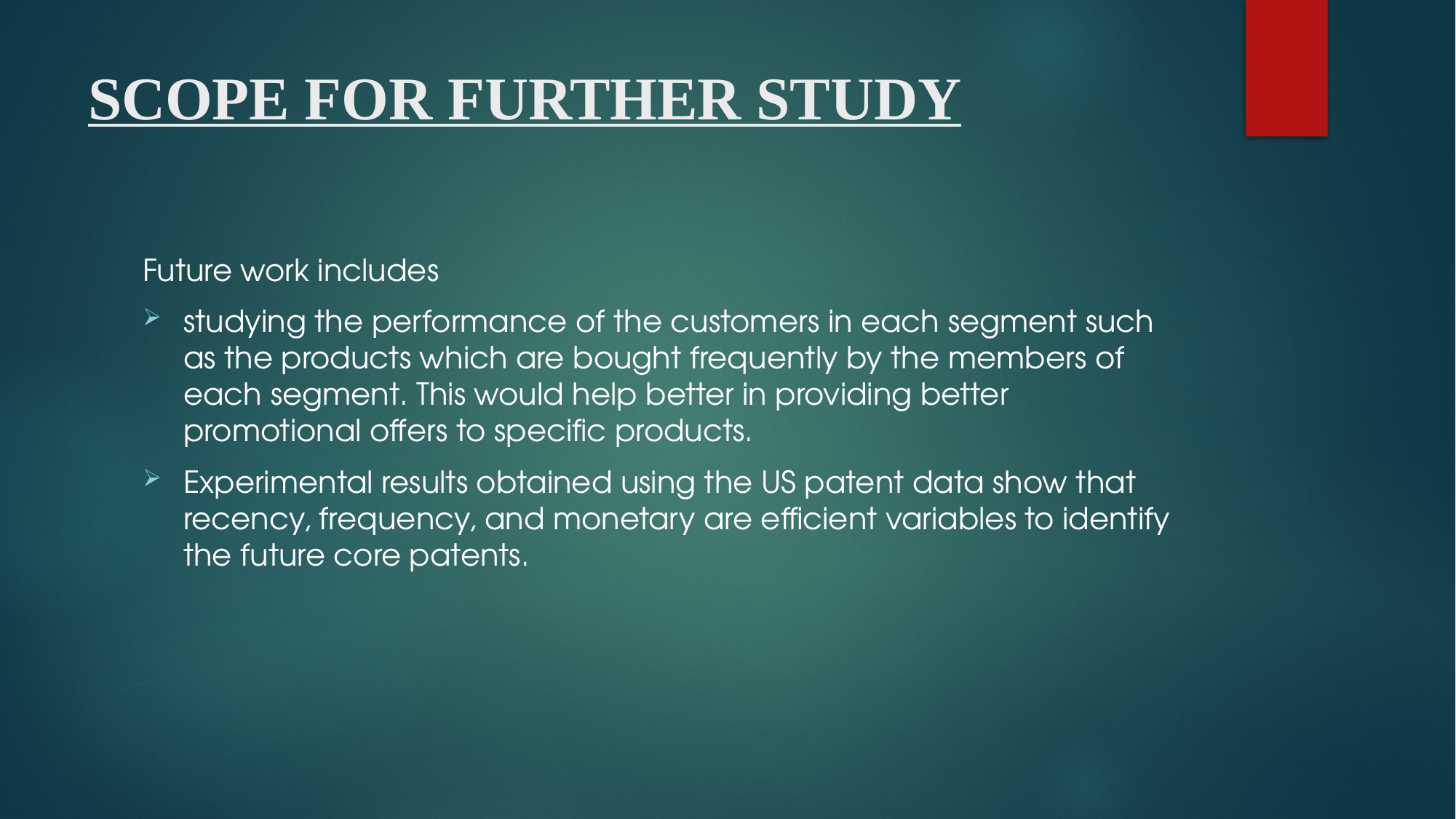

# SCOPE FOR FURTHER STUDY
Future work includes
studying the performance of the customers in each segment such as the products which are bought frequently by the members of each segment. This would help better in providing better promotional offers to specific products.
Experimental results obtained using the US patent data show that recency, frequency, and monetary are efficient variables to identify the future core patents.